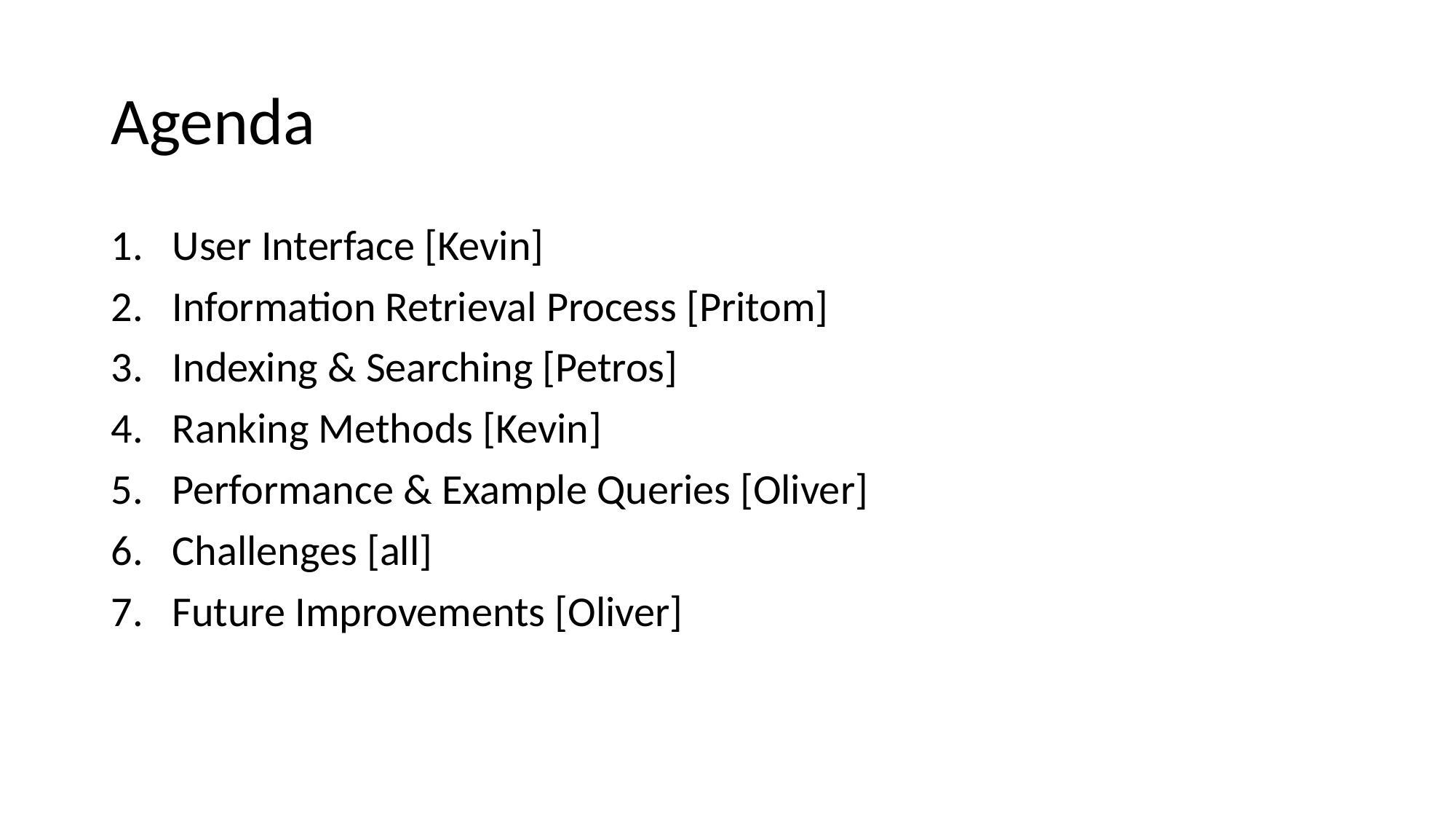

# Agenda
User Interface [Kevin]
Information Retrieval Process [Pritom]
Indexing & Searching [Petros]
Ranking Methods [Kevin]
Performance & Example Queries [Oliver]
Challenges [all]
Future Improvements [Oliver]